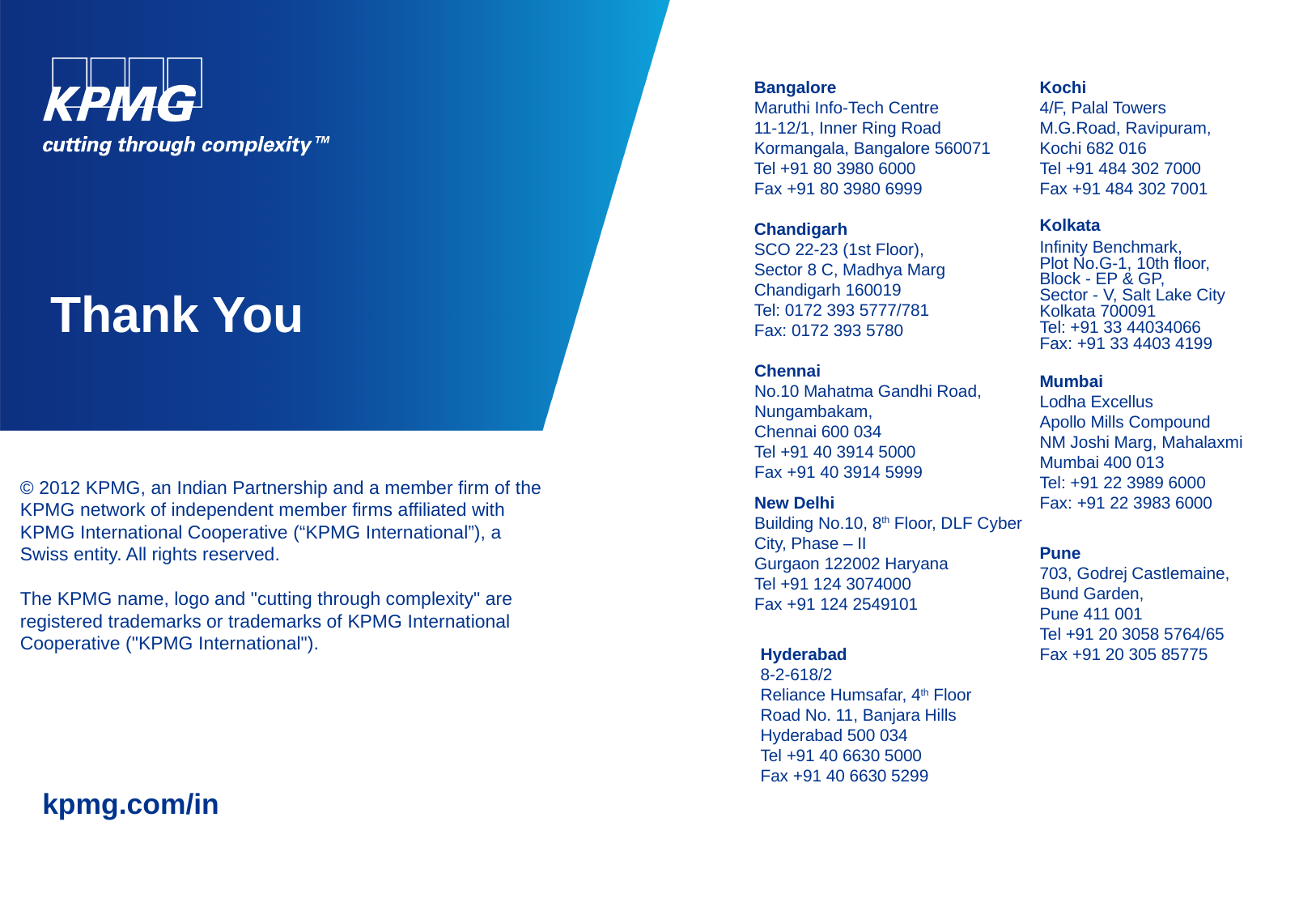

Bangalore
Maruthi Info-Tech Centre
11-12/1, Inner Ring Road
Kormangala, Bangalore 560071
Tel +91 80 3980 6000
Fax +91 80 3980 6999
Kochi
4/F, Palal Towers
M.G.Road, Ravipuram,
Kochi 682 016
Tel +91 484 302 7000
Fax +91 484 302 7001
Chandigarh
SCO 22-23 (1st Floor),
Sector 8 C, Madhya Marg
Chandigarh 160019
Tel: 0172 393 5777/781
Fax: 0172 393 5780
Kolkata
Infinity Benchmark,
Plot No.G-1, 10th floor,
Block - EP & GP,
Sector - V, Salt Lake City
Kolkata 700091
Tel: +91 33 44034066
Fax: +91 33 4403 4199

Thank You
Chennai
No.10 Mahatma Gandhi Road,
Nungambakam,
Chennai 600 034
Tel +91 40 3914 5000
Fax +91 40 3914 5999
Mumbai
Lodha Excellus
Apollo Mills Compound
NM Joshi Marg, Mahalaxmi
Mumbai 400 013
Tel: +91 22 3989 6000
Fax: +91 22 3983 6000
© 2012 KPMG, an Indian Partnership and a member firm of the KPMG network of independent member firms affiliated with KPMG International Cooperative (“KPMG International”), a Swiss entity. All rights reserved.
The KPMG name, logo and "cutting through complexity" are registered trademarks or trademarks of KPMG International Cooperative ("KPMG International").

New Delhi
Building No.10, 8th Floor, DLF Cyber City, Phase – II
Gurgaon 122002 Haryana
Tel +91 124 3074000
Fax +91 124 2549101
Pune
703, Godrej Castlemaine,
Bund Garden,
Pune 411 001
Tel +91 20 3058 5764/65
Fax +91 20 305 85775
Hyderabad
8-2-618/2
Reliance Humsafar, 4th Floor
Road No. 11, Banjara Hills
Hyderabad 500 034
Tel +91 40 6630 5000
Fax +91 40 6630 5299
kpmg.com/in